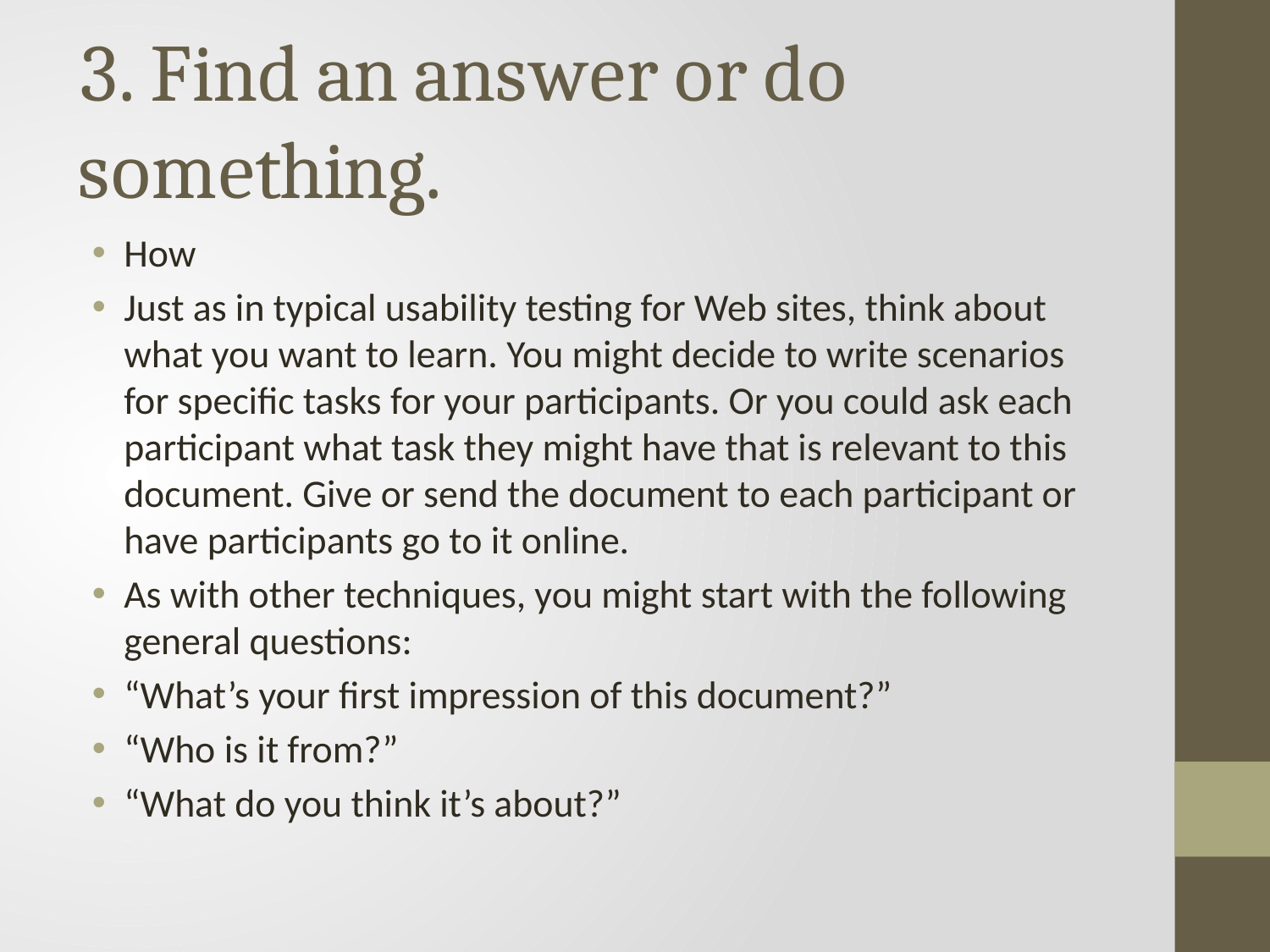

# 3. Find an answer or do something.
How
Just as in typical usability testing for Web sites, think about what you want to learn. You might decide to write scenarios for specific tasks for your participants. Or you could ask each participant what task they might have that is relevant to this document. Give or send the document to each participant or have participants go to it online.
As with other techniques, you might start with the following general questions:
“What’s your first impression of this document?”
“Who is it from?”
“What do you think it’s about?”